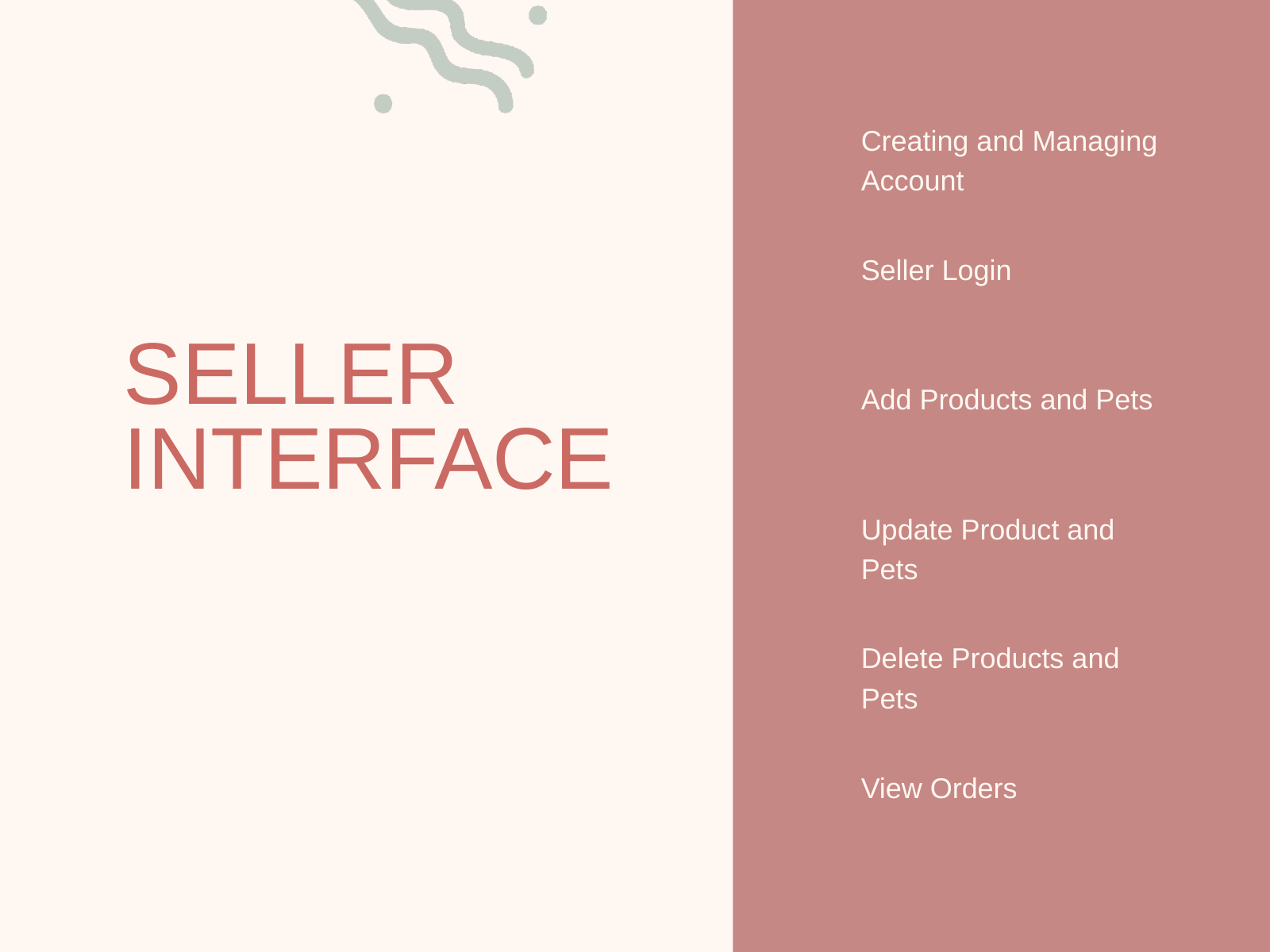

Creating and Managing Account
Seller Login
SELLER INTERFACE
Add Products and Pets
Update Product and Pets
Delete Products and Pets
View Orders